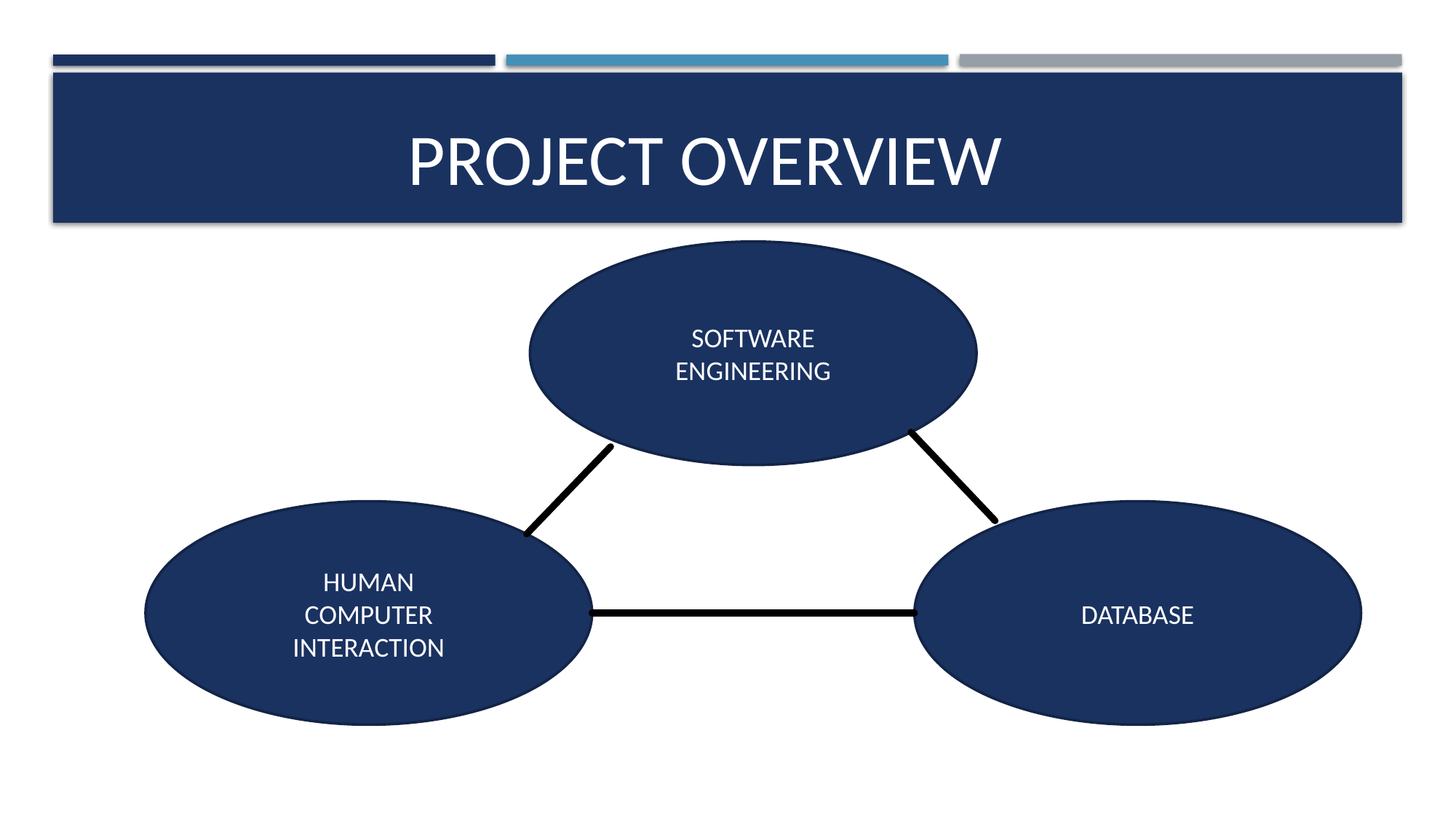

# Project overview
SOFTWARE
ENGINEERING
DATABASE
HUMAN
COMPUTER
INTERACTION